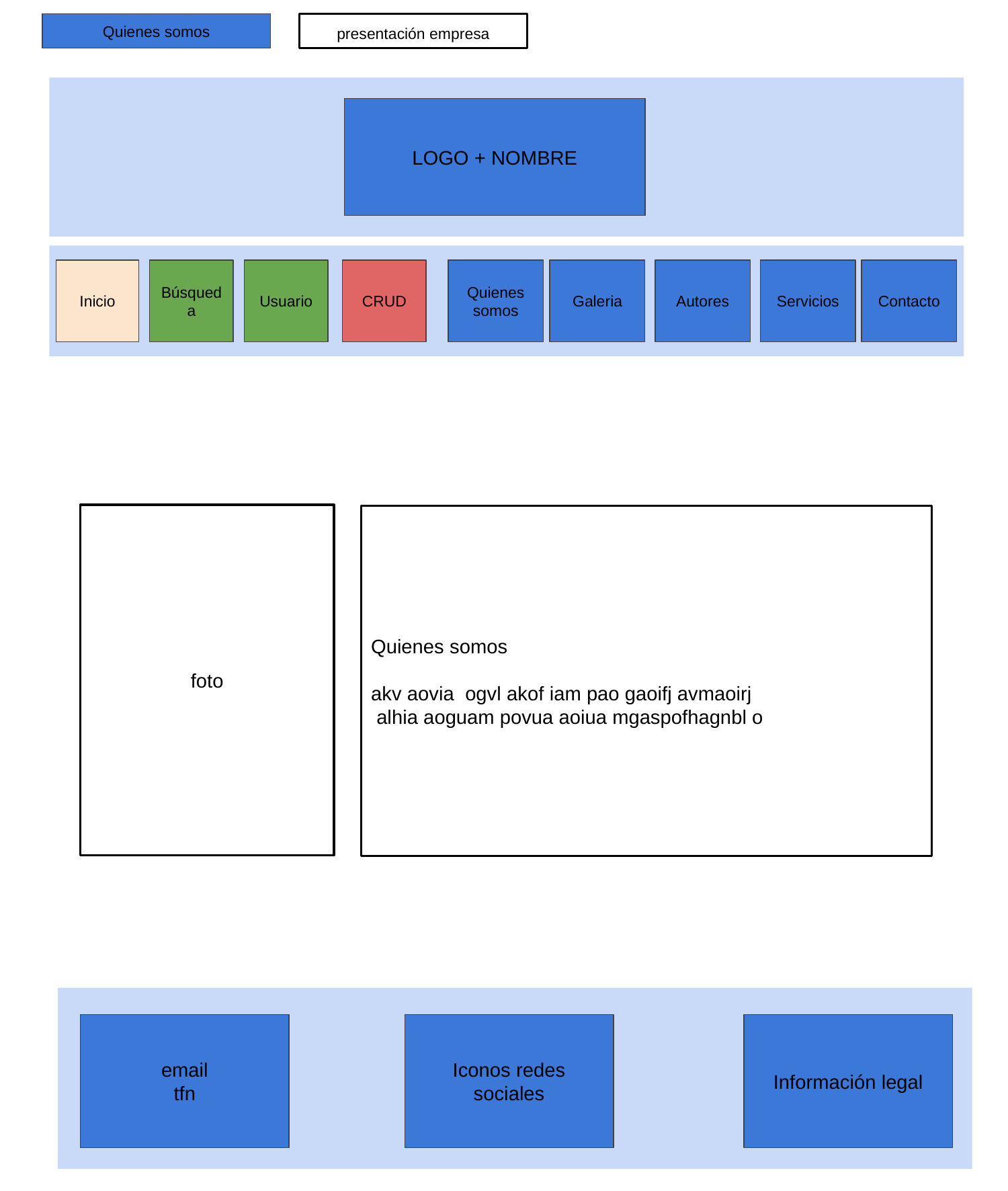

Quienes somos
presentación empresa

LOGO + NOMBRE

Inicio
Búsqueda
Usuario
CRUD
Quienes somos
Galeria
Autores
Servicios
Contacto
foto
Quienes somos

akv aovia  ogvl akof iam pao gaoifj avmaoirj
 alhia aoguam povua aoiua mgaspofhagnbl o

email
tfn
Iconos redes sociales
Información legal